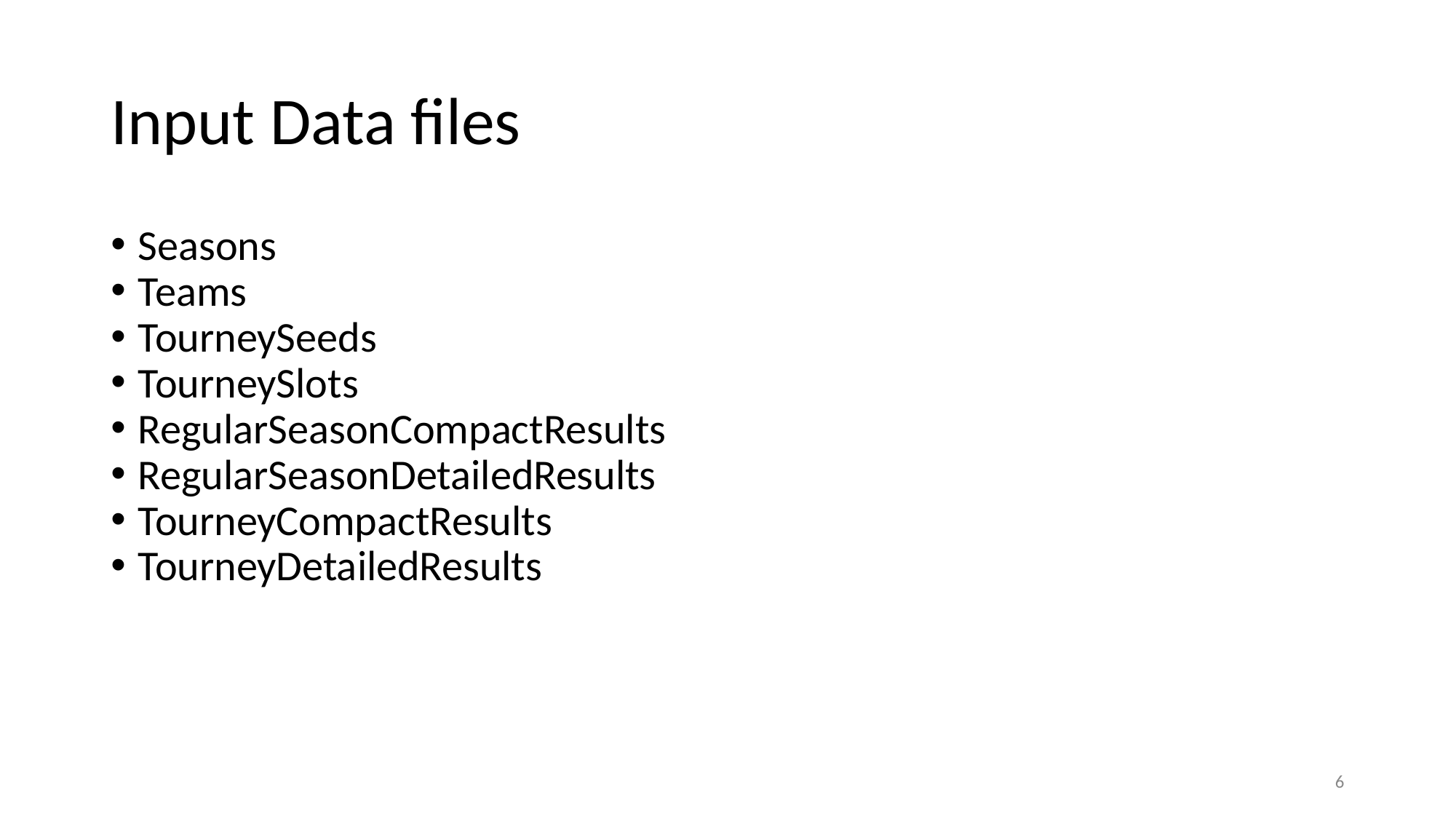

# Input Data files
Seasons
Teams
TourneySeeds
TourneySlots
RegularSeasonCompactResults
RegularSeasonDetailedResults
TourneyCompactResults
TourneyDetailedResults
6